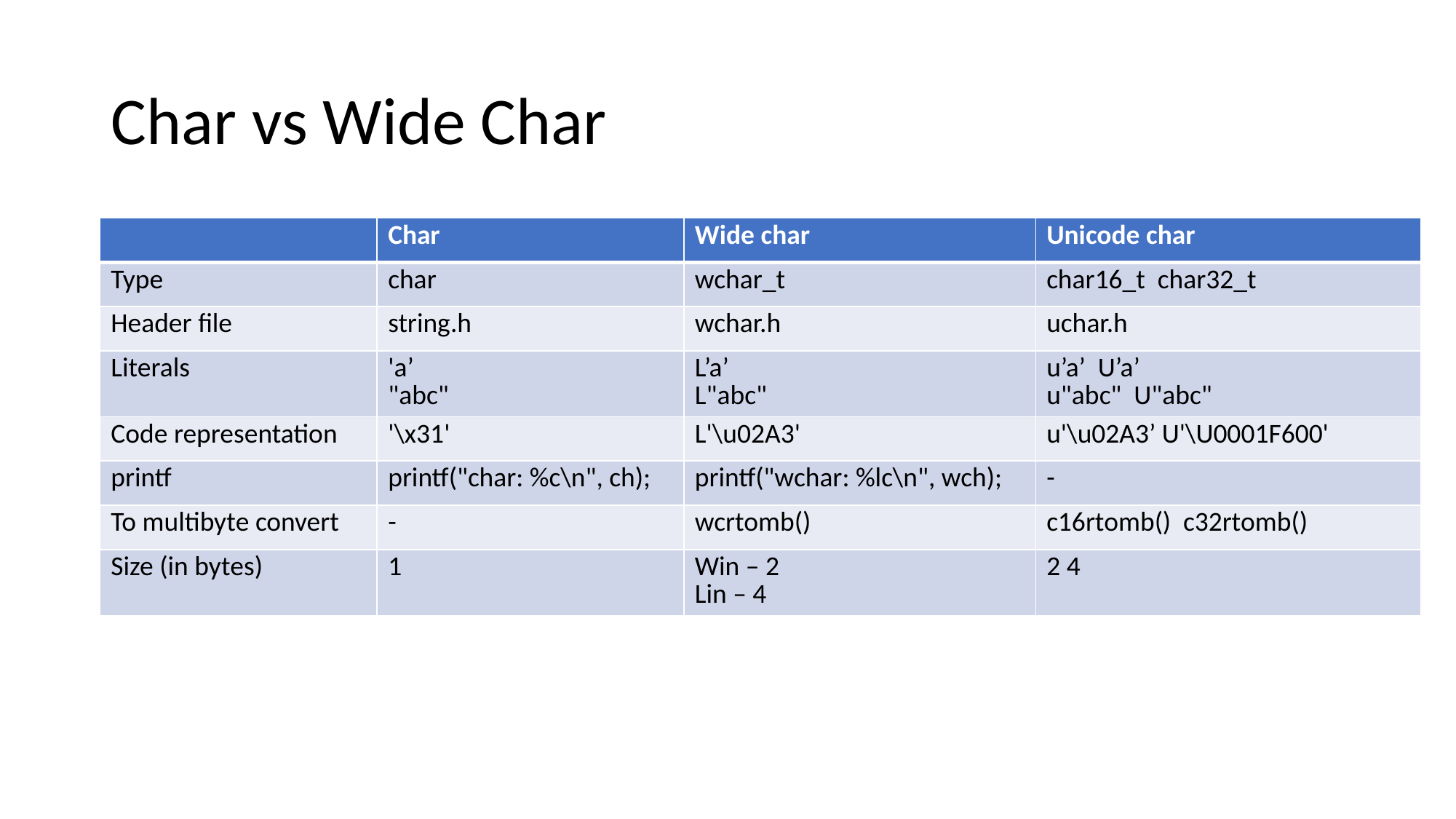

# Char vs Wide Char
|  | Char | Wide char | Unicode char |
| --- | --- | --- | --- |
| Type | char | wchar\_t | char16\_t char32\_t |
| Header file | string.h | wchar.h | uchar.h |
| Literals | 'a’ "abc" | L’a’ L"abc" | u’a’ U’a’ u"abc" U"abc" |
| Code representation | '\x31' | L'\u02A3' | u'\u02A3’ U'\U0001F600' |
| printf | printf("char: %c\n", ch); | printf("wchar: %lc\n", wch); | - |
| To multibyte convert | - | wcrtomb() | c16rtomb() c32rtomb() |
| Size (in bytes) | 1 | Win – 2 Lin – 4 | 2 4 |